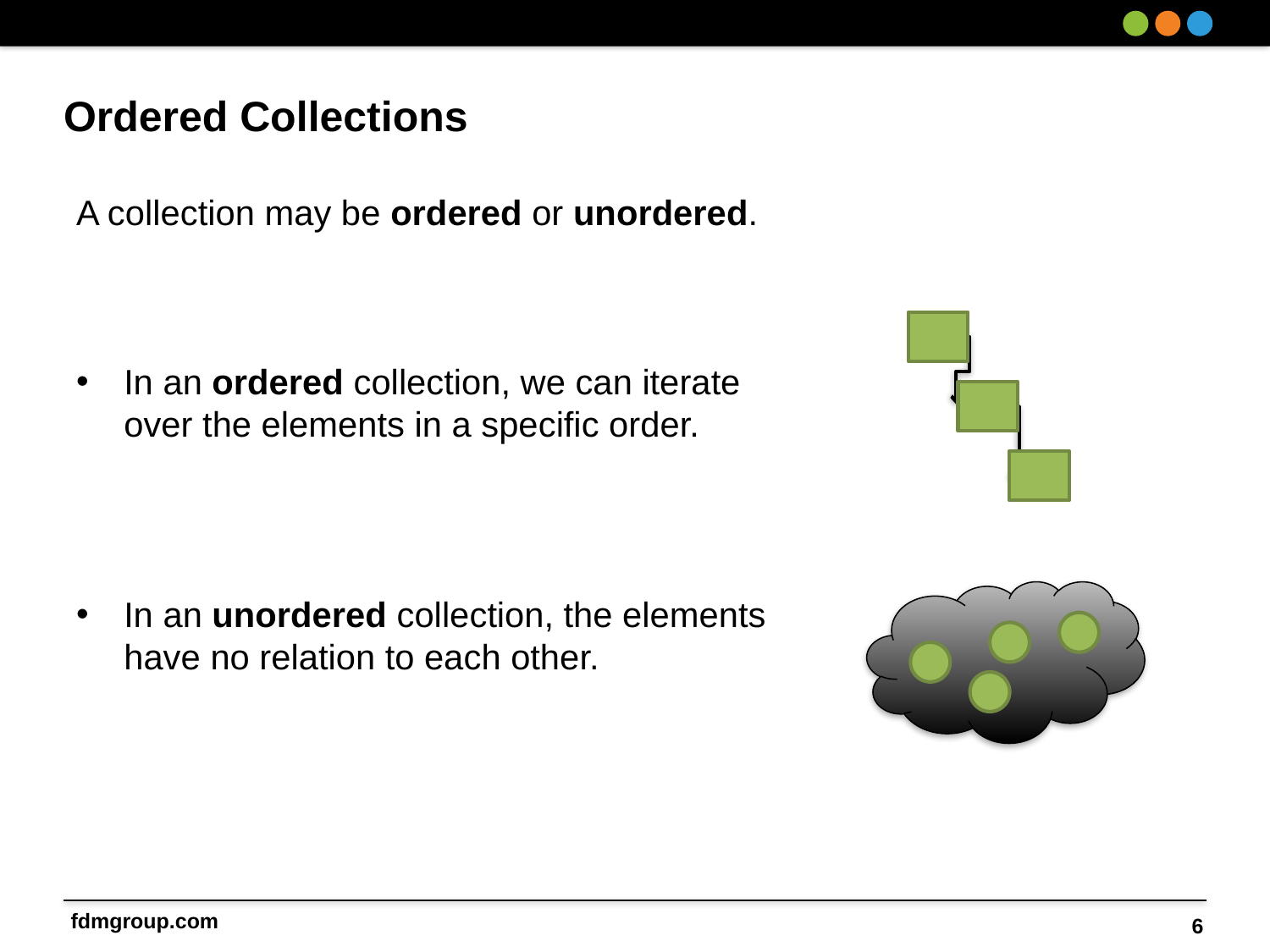

# Ordered Collections
A collection may be ordered or unordered.

In an ordered collection, we can iterate over the elements in a specific order.

In an unordered collection, the elements have no relation to each other.

6